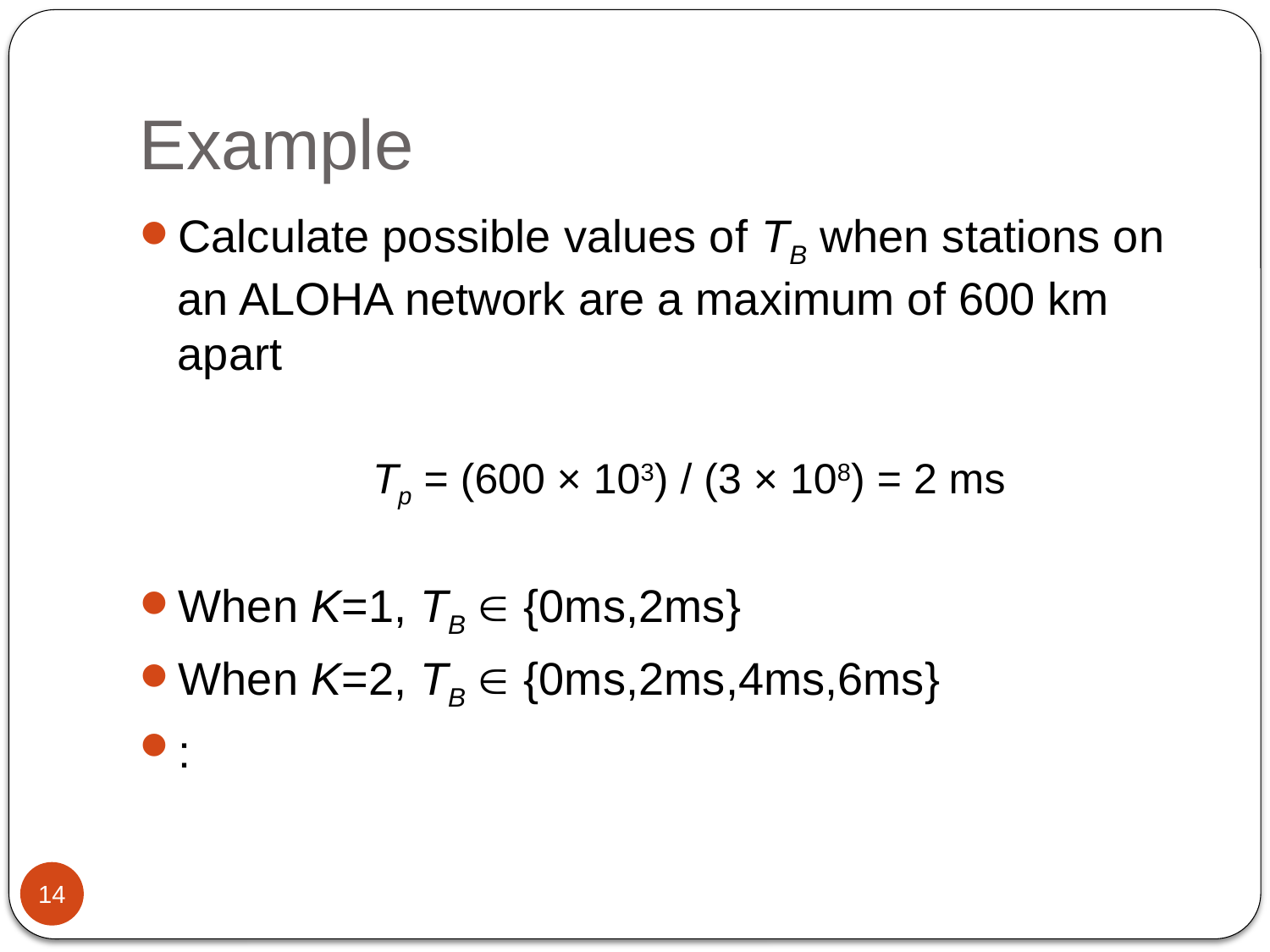

# Example
Calculate possible values of TB when stations on an ALOHA network are a maximum of 600 km apart

Tp = (600 × 103) / (3 × 108) = 2 ms

When K=1, TB ∈ {0ms,2ms}
When K=2, TB ∈ {0ms,2ms,4ms,6ms}
:
14